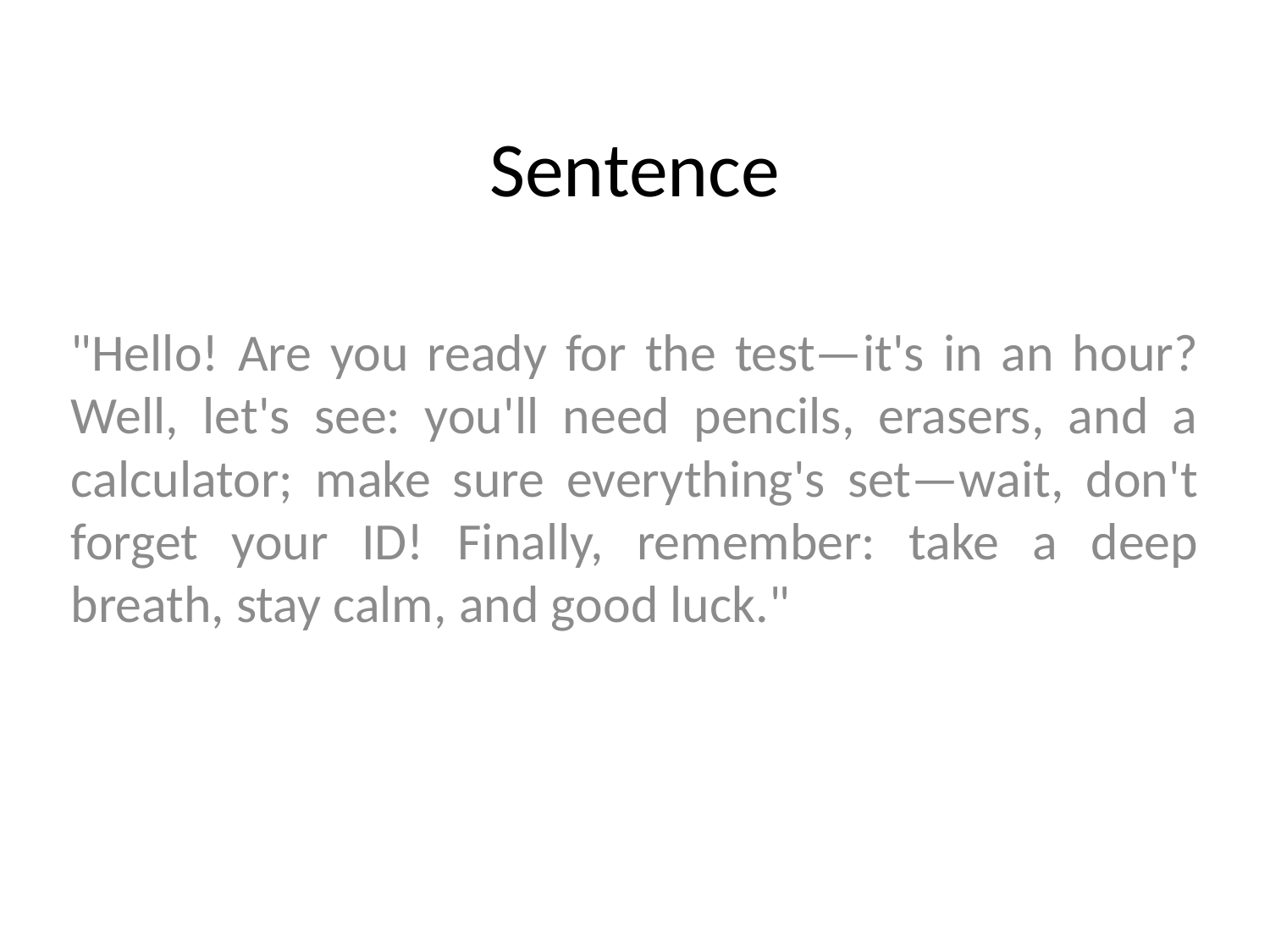

# Sentence
"Hello! Are you ready for the test—it's in an hour? Well, let's see: you'll need pencils, erasers, and a calculator; make sure everything's set—wait, don't forget your ID! Finally, remember: take a deep breath, stay calm, and good luck."